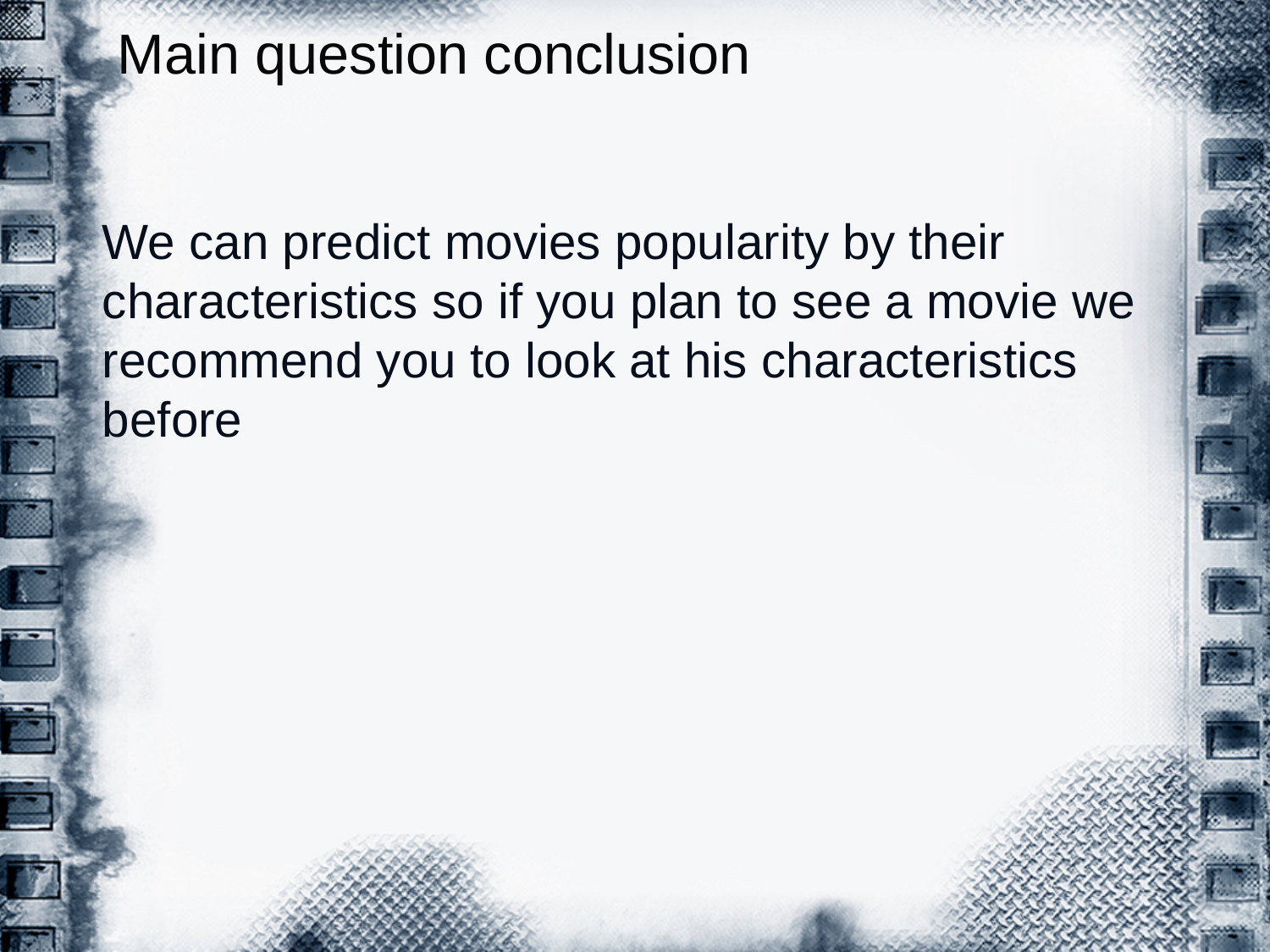

# Main question conclusion
We can predict movies popularity by their characteristics so if you plan to see a movie we recommend you to look at his characteristics before